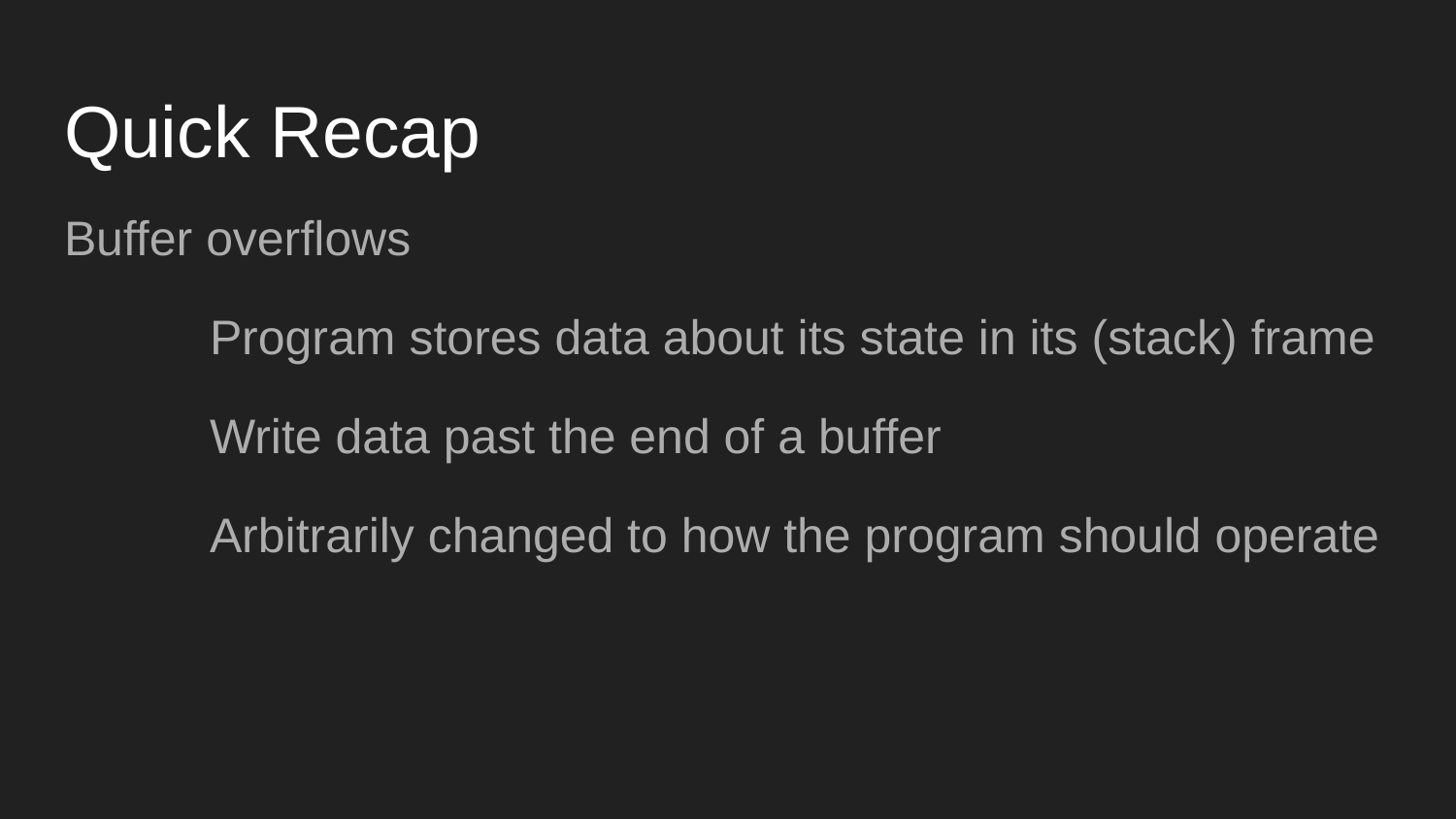

# Quick Recap
Buffer overflows
	Program stores data about its state in its (stack) frame
	Write data past the end of a buffer
	Arbitrarily changed to how the program should operate